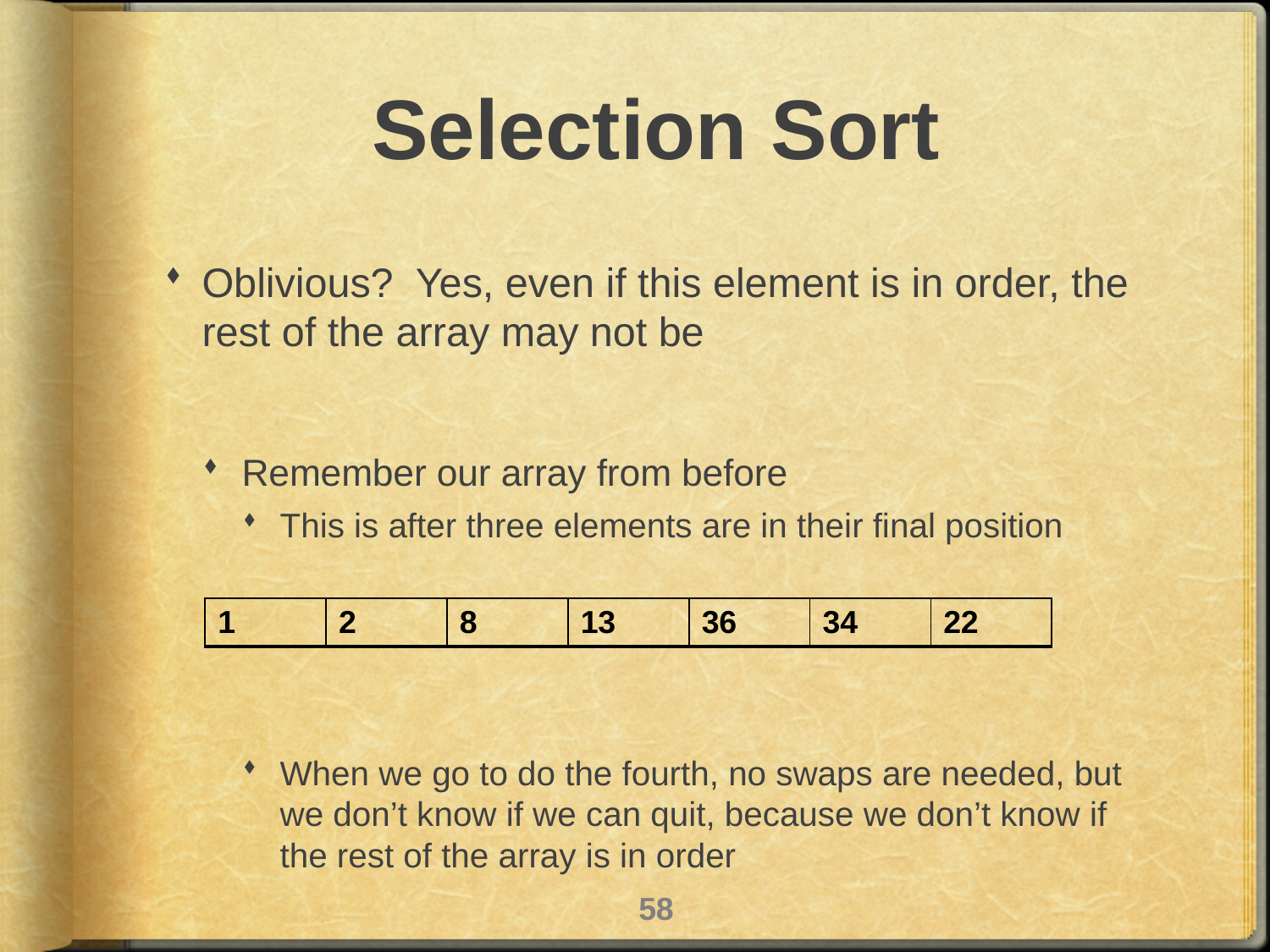

# Selection Sort
Oblivious?  Yes, even if this element is in order, the rest of the array may not be

Remember our array from before
This is after three elements are in their final position

When we go to do the fourth, no swaps are needed, but we don’t know if we can quit, because we don’t know if the rest of the array is in order
| 1 | 2 | 8 | 13 | 36 | 34 | 22 |
| --- | --- | --- | --- | --- | --- | --- |
58